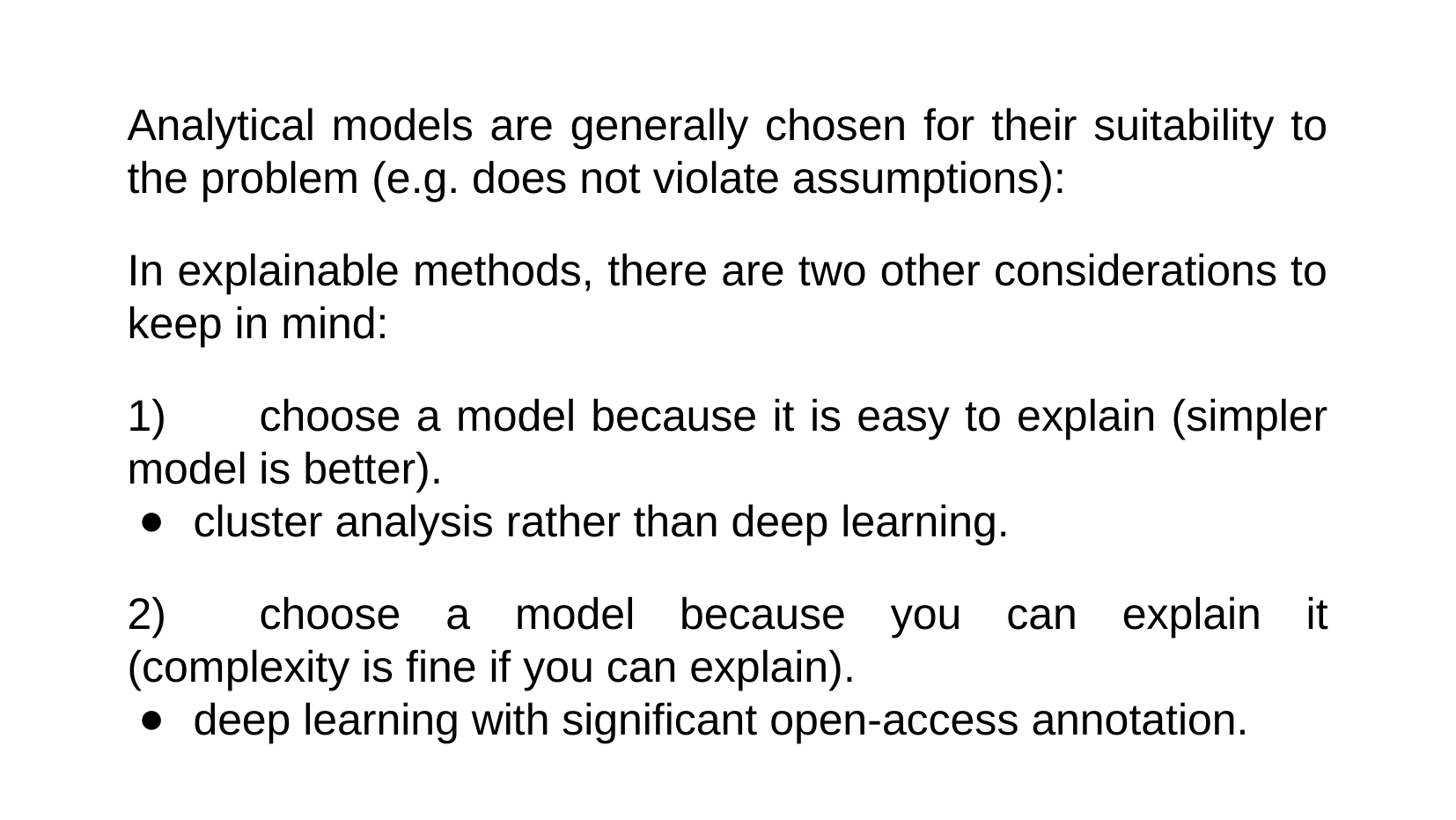

Analytical models are generally chosen for their suitability to the problem (e.g. does not violate assumptions):

In explainable methods, there are two other considerations to keep in mind:

1)	choose a model because it is easy to explain (simpler model is better).
cluster analysis rather than deep learning.

2)	choose a model because you can explain it (complexity is fine if you can explain).
deep learning with significant open-access annotation.